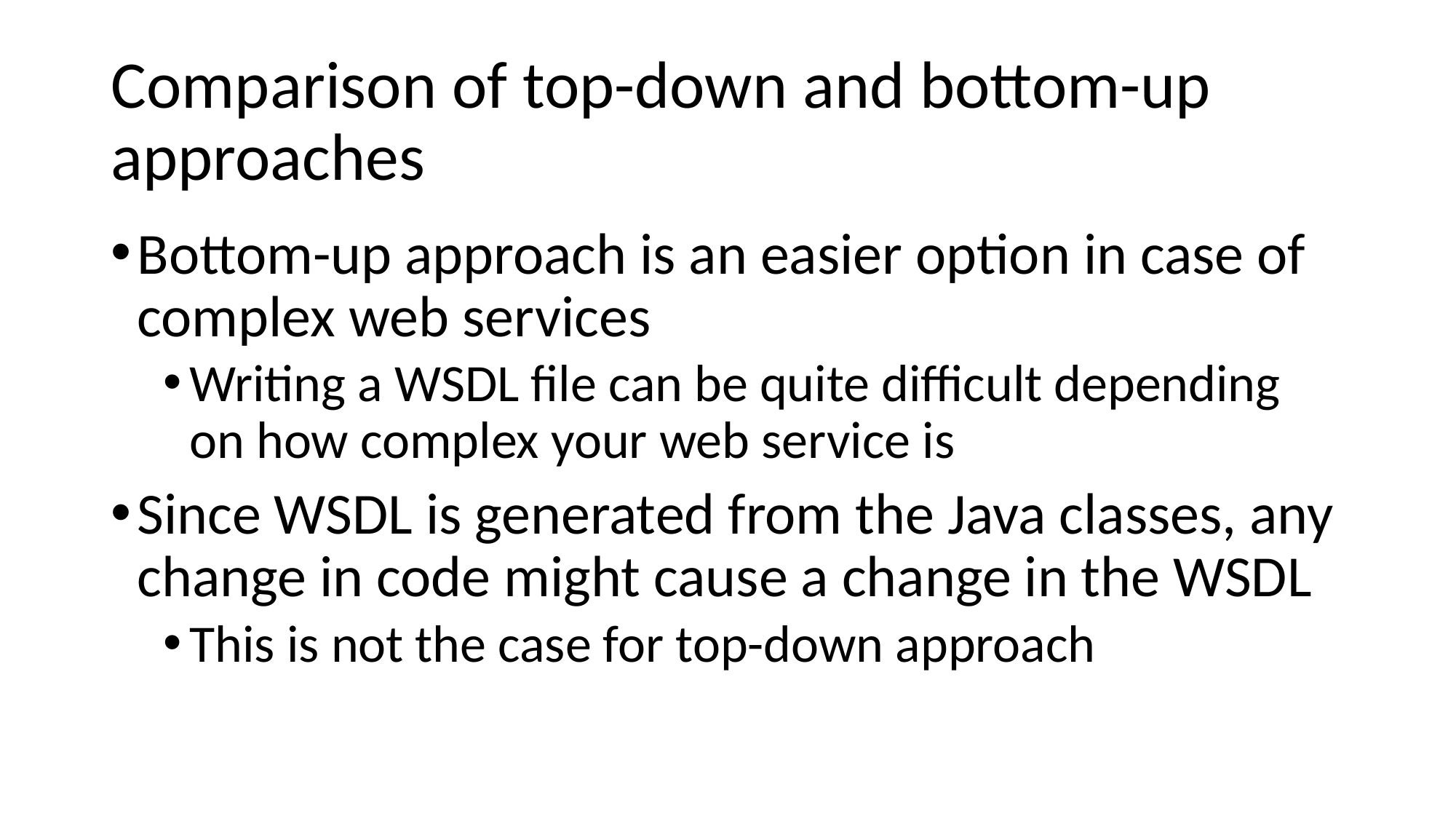

# Comparison of top-down and bottom-up approaches
Bottom-up approach is an easier option in case of complex web services
Writing a WSDL file can be quite difficult depending on how complex your web service is
Since WSDL is generated from the Java classes, any change in code might cause a change in the WSDL
This is not the case for top-down approach